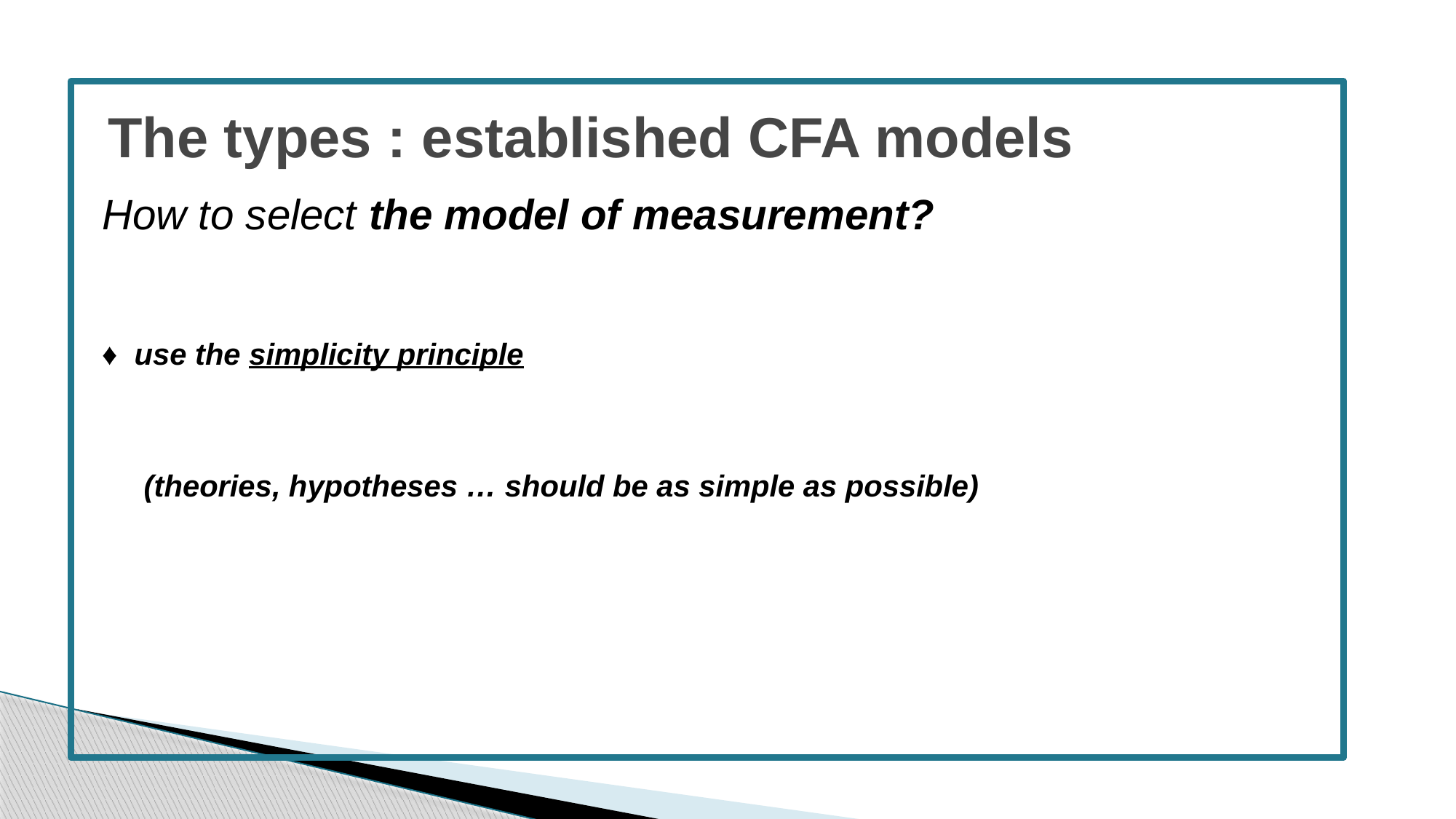

# The types : established CFA models

How to select the model of measurement?

♦  use the simplicity principle

     (theories, hypotheses … should be as simple as possible)